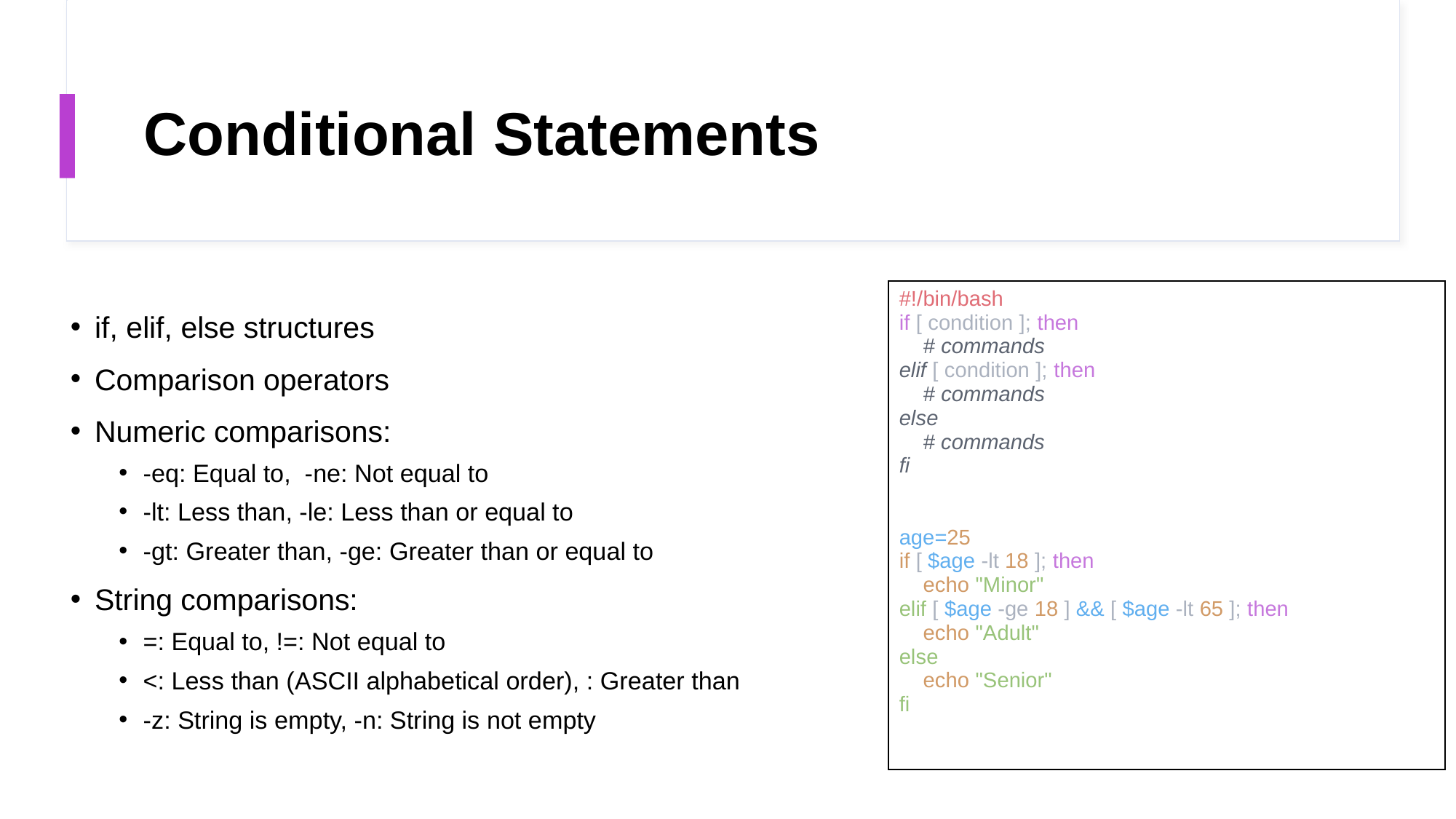

# Conditional Statements
| #!/bin/bash  if [ condition ]; then     # commands elif [ condition ]; then     # commands else     # commands fi age=25 if [ $age -lt 18 ]; then     echo "Minor" elif [ $age -ge 18 ] && [ $age -lt 65 ]; then     echo "Adult" else     echo "Senior" fi |
| --- |
if, elif, else structures
Comparison operators
Numeric comparisons:
-eq: Equal to,  -ne: Not equal to
-lt: Less than, -le: Less than or equal to
-gt: Greater than, -ge: Greater than or equal to
String comparisons:
=: Equal to, !=: Not equal to
<: Less than (ASCII alphabetical order), : Greater than
-z: String is empty, -n: String is not empty